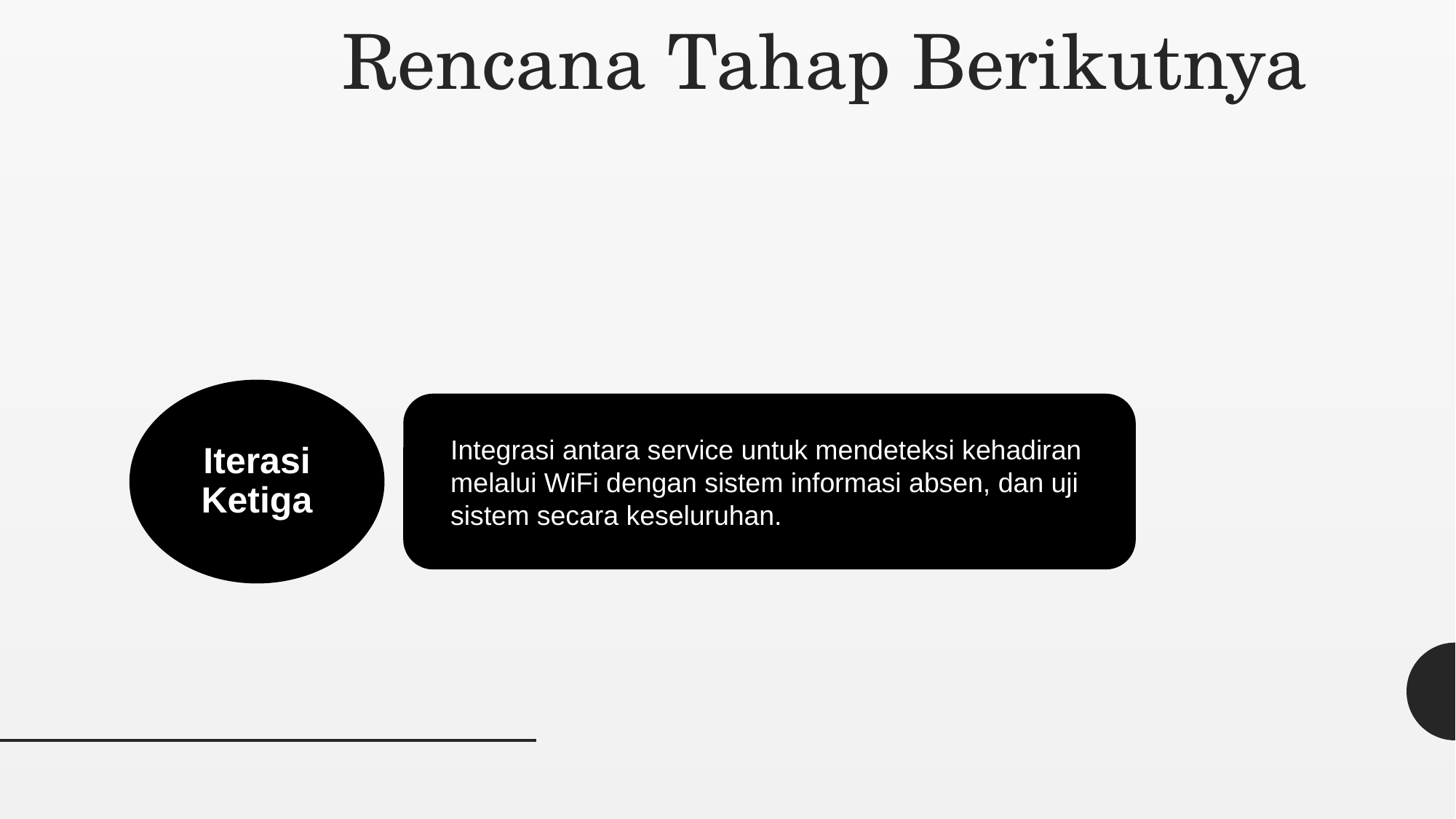

# Rencana Tahap Berikutnya
Iterasi Ketiga
Integrasi antara service untuk mendeteksi kehadiran melalui WiFi dengan sistem informasi absen, dan uji sistem secara keseluruhan.